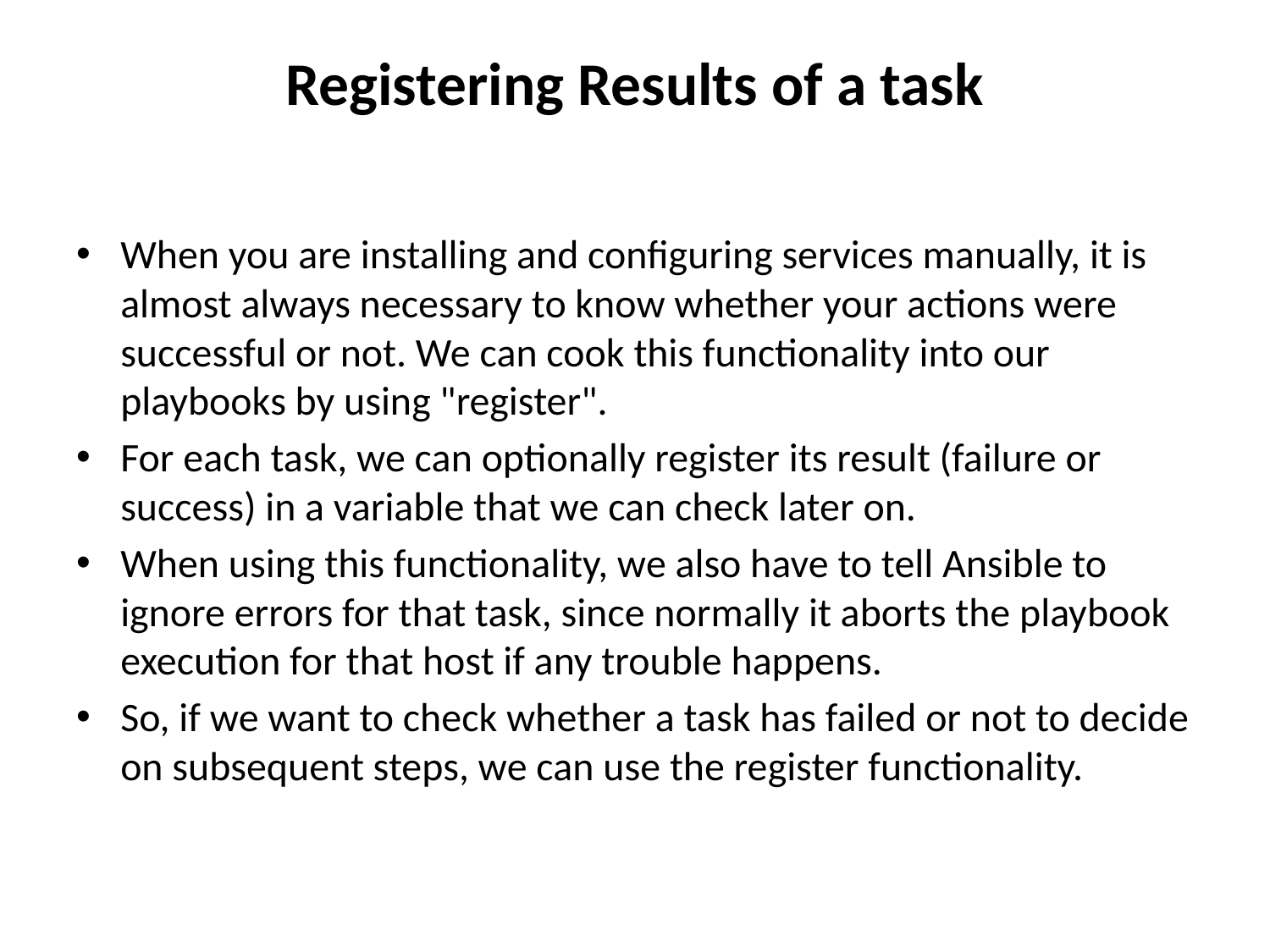

# Registering Results of a task
When you are installing and configuring services manually, it is almost always necessary to know whether your actions were successful or not. We can cook this functionality into our playbooks by using "register".
For each task, we can optionally register its result (failure or success) in a variable that we can check later on.
When using this functionality, we also have to tell Ansible to ignore errors for that task, since normally it aborts the playbook execution for that host if any trouble happens.
So, if we want to check whether a task has failed or not to decide on subsequent steps, we can use the register functionality.